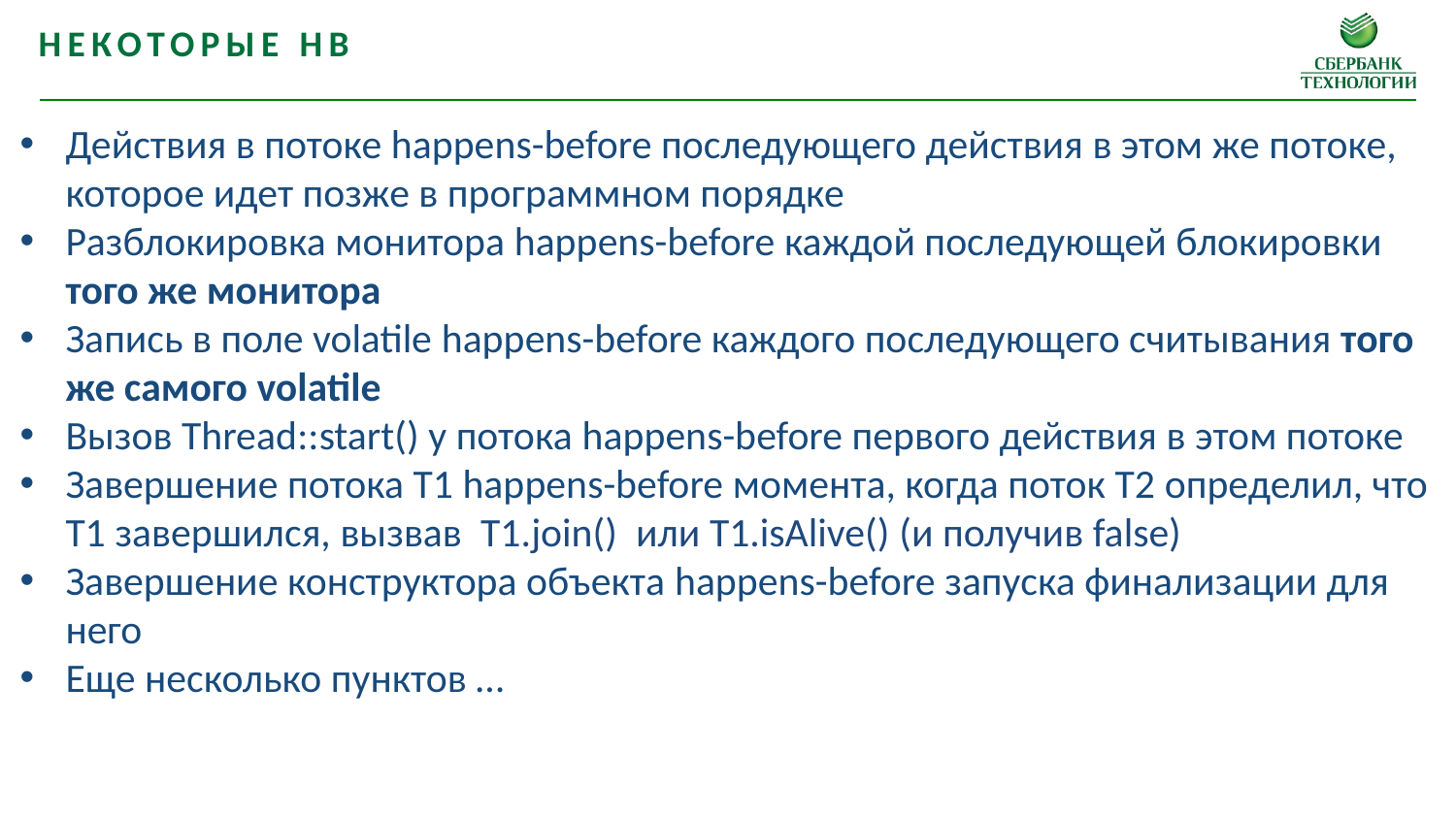

Некоторые HB
Действия в потоке happens-before последующего действия в этом же потоке, которое идет позже в программном порядке
Разблокировка монитора happens-before каждой последующей блокировки того же монитора
Запись в поле volatile happens-before каждого последующего считывания того же самого volatile
Вызов Thread::start() у потока happens-before первого действия в этом потоке
Завершение потока T1 happens-before момента, когда поток T2 определил, что T1 завершился, вызвав  T1.join()  или T1.isAlive() (и получив false)
Завершение конструктора объекта happens-before запуска финализации для него
Еще несколько пунктов …